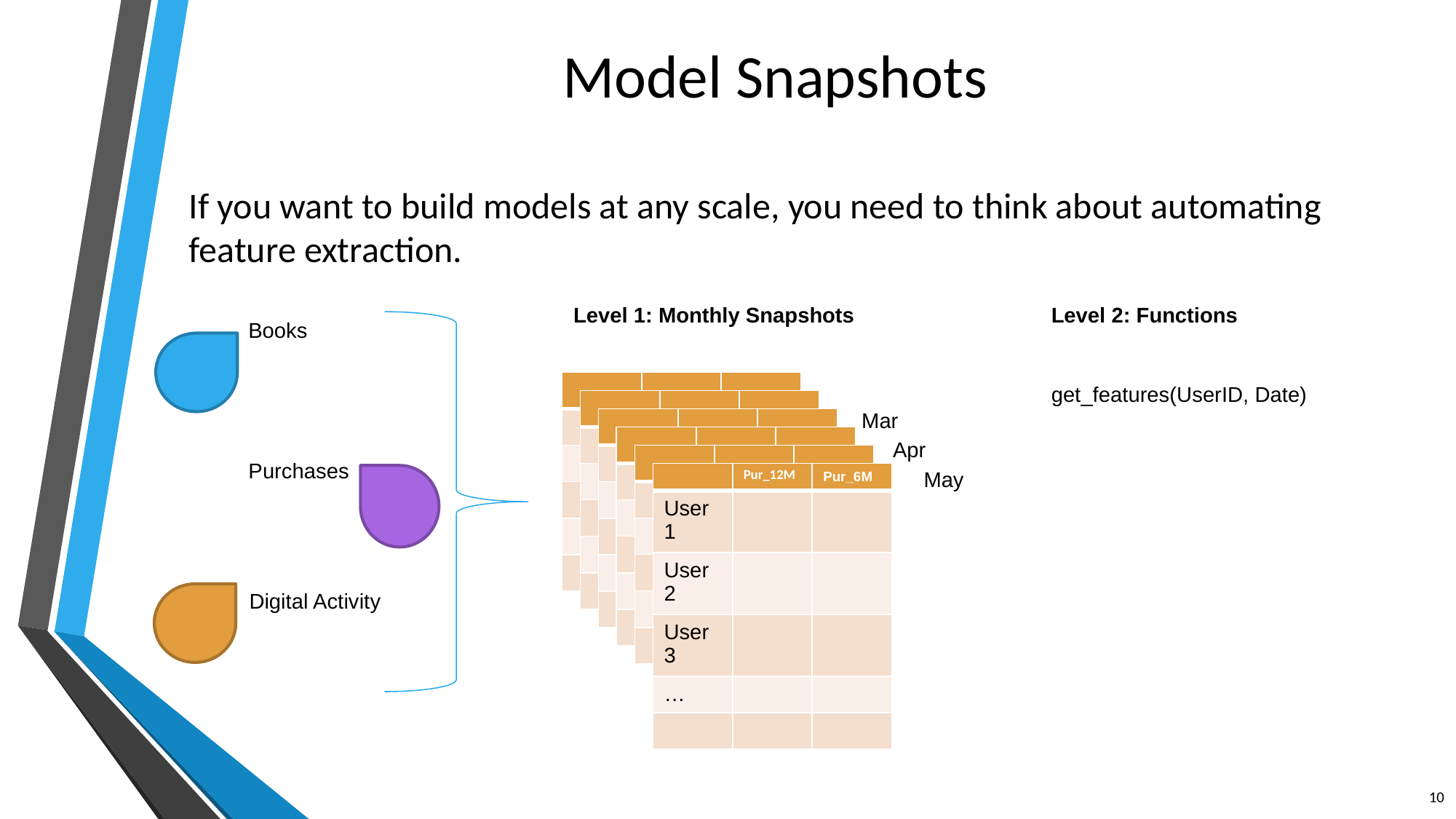

# Model Snapshots
If you want to build models at any scale, you need to think about automating feature extraction.

Level 1: Monthly Snapshots
Level 2: Functions
Books

|  |  |  |
| --- | --- | --- |
|  |  |  |
|  |  |  |
|  |  |  |
|  |  |  |
|  |  |  |
get_features(UserID, Date)
|  |  |  |
| --- | --- | --- |
|  |  |  |
|  |  |  |
|  |  |  |
|  |  |  |
|  |  |  |
Mar
|  |  |  |
| --- | --- | --- |
|  |  |  |
|  |  |  |
|  |  |  |
|  |  |  |
|  |  |  |
|  |  |  |
| --- | --- | --- |
|  |  |  |
|  |  |  |
|  |  |  |
|  |  |  |
|  |  |  |
Apr
|  |  |  |
| --- | --- | --- |
|  |  |  |
|  |  |  |
|  |  |  |
|  |  |  |
|  |  |  |
Purchases
May
|  | Pur\_12M | Pur\_6M |
| --- | --- | --- |
| User 1 |  |  |
| User 2 |  |  |
| User 3 |  |  |
| … |  |  |
|  |  |  |

Digital Activity

10